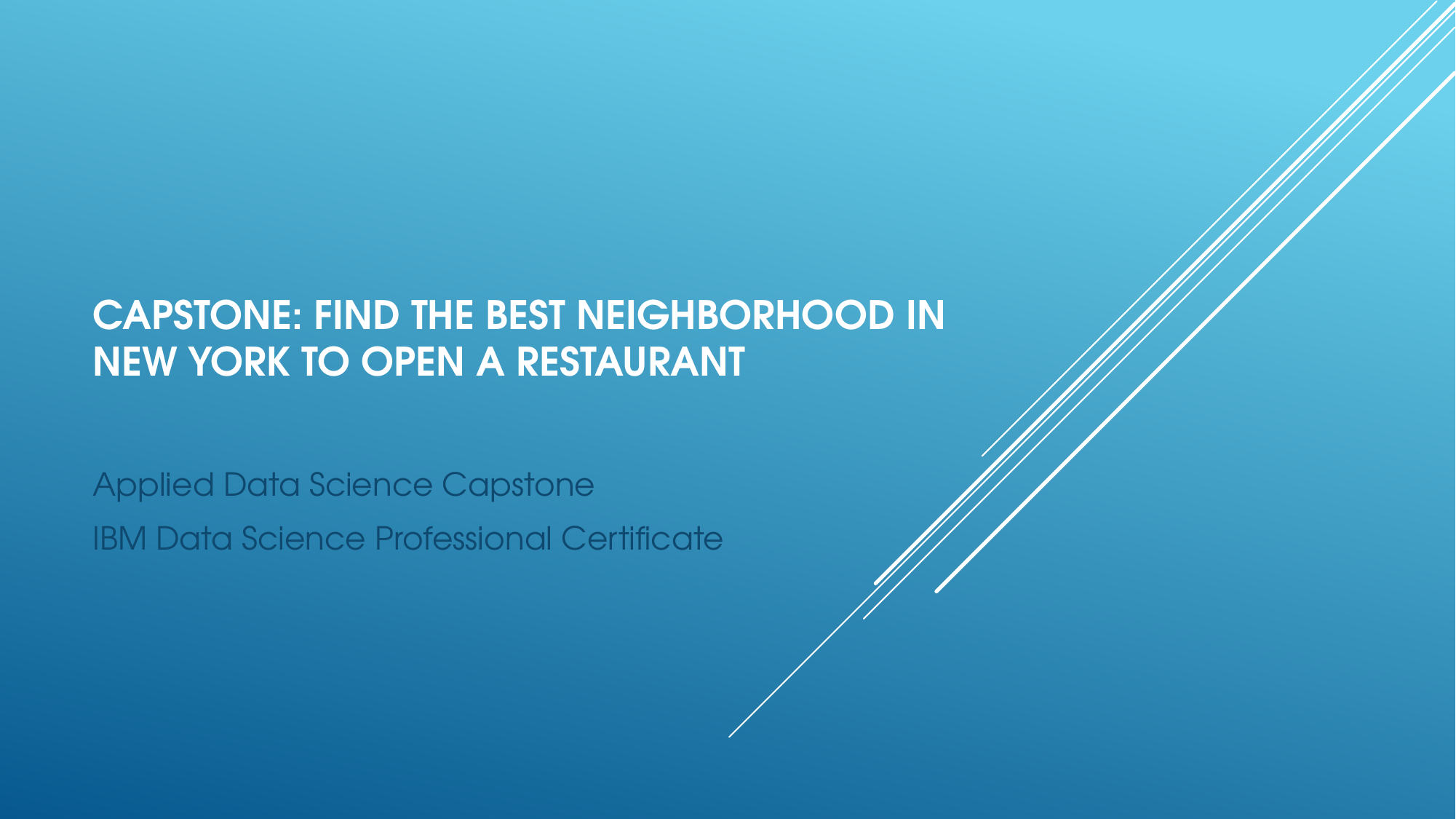

# Capstone: Find the best neighborhood in new York to open a Restaurant
Applied Data Science Capstone
IBM Data Science Professional Certificate